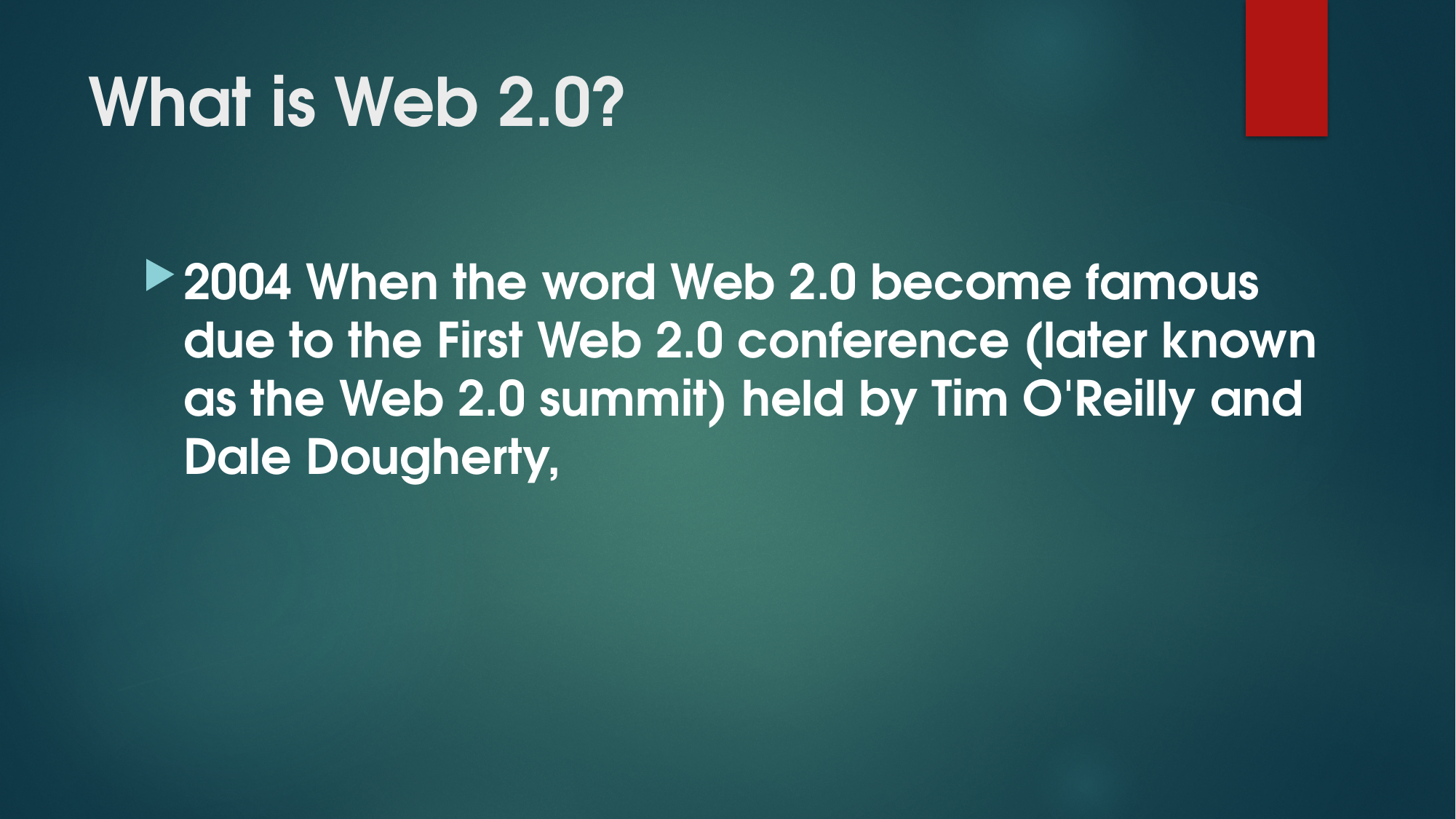

# What is Web 2.0?
2004 When the word Web 2.0 become famous due to the First Web 2.0 conference (later known as the Web 2.0 summit) held by Tim O'Reilly and Dale Dougherty,